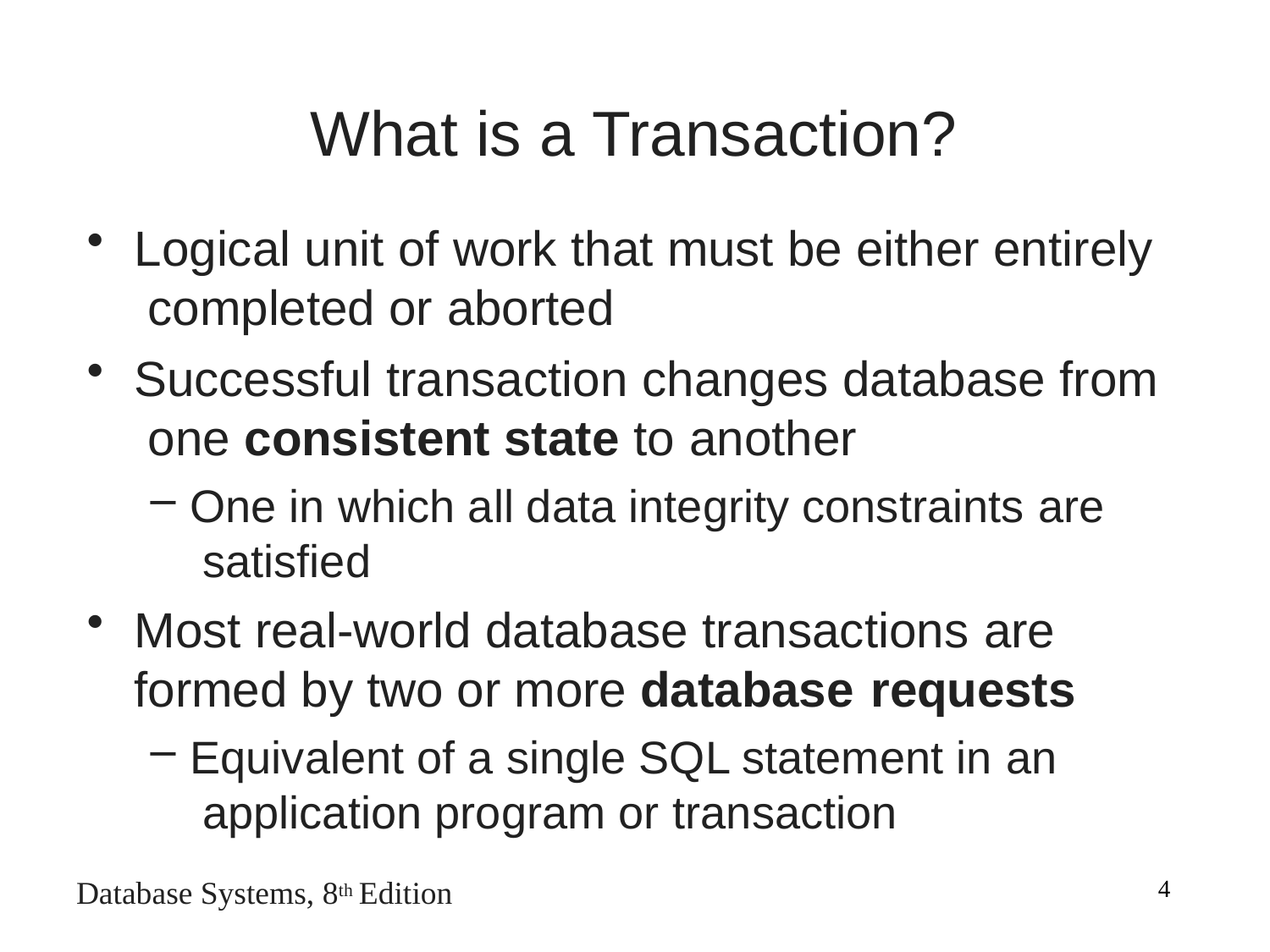

# What is a Transaction?
Logical unit of work that must be either entirely  completed or aborted
Successful transaction changes database from  one consistent state to another
One in which all data integrity constraints are  satisfied
Most real-world database transactions are  formed by two or more database requests
Equivalent of a single SQL statement in an  application program or transaction
4
Database Systems, 8th Edition